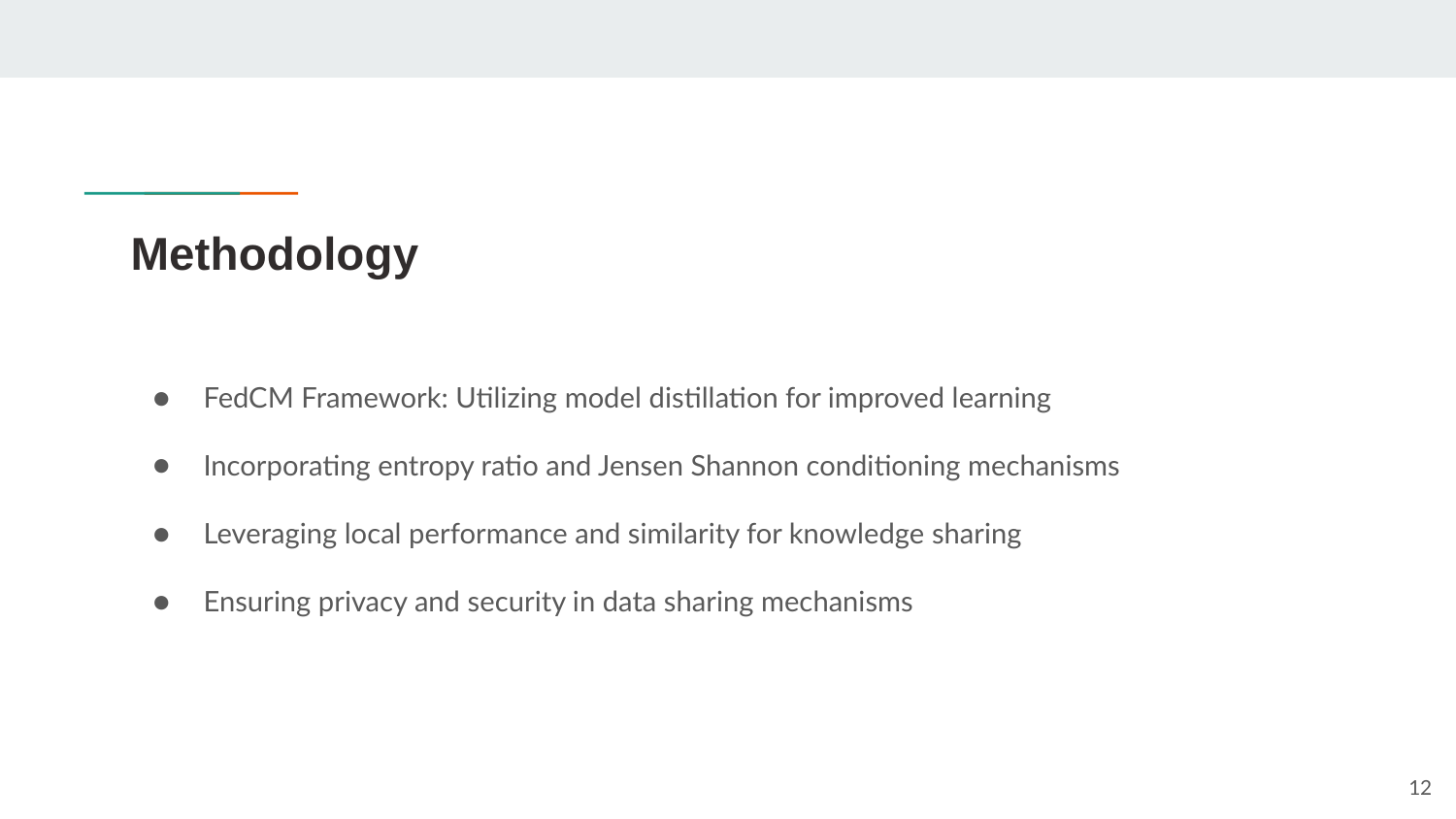

# Methodology
FedCM Framework: Utilizing model distillation for improved learning
Incorporating entropy ratio and Jensen Shannon conditioning mechanisms
Leveraging local performance and similarity for knowledge sharing
Ensuring privacy and security in data sharing mechanisms
12